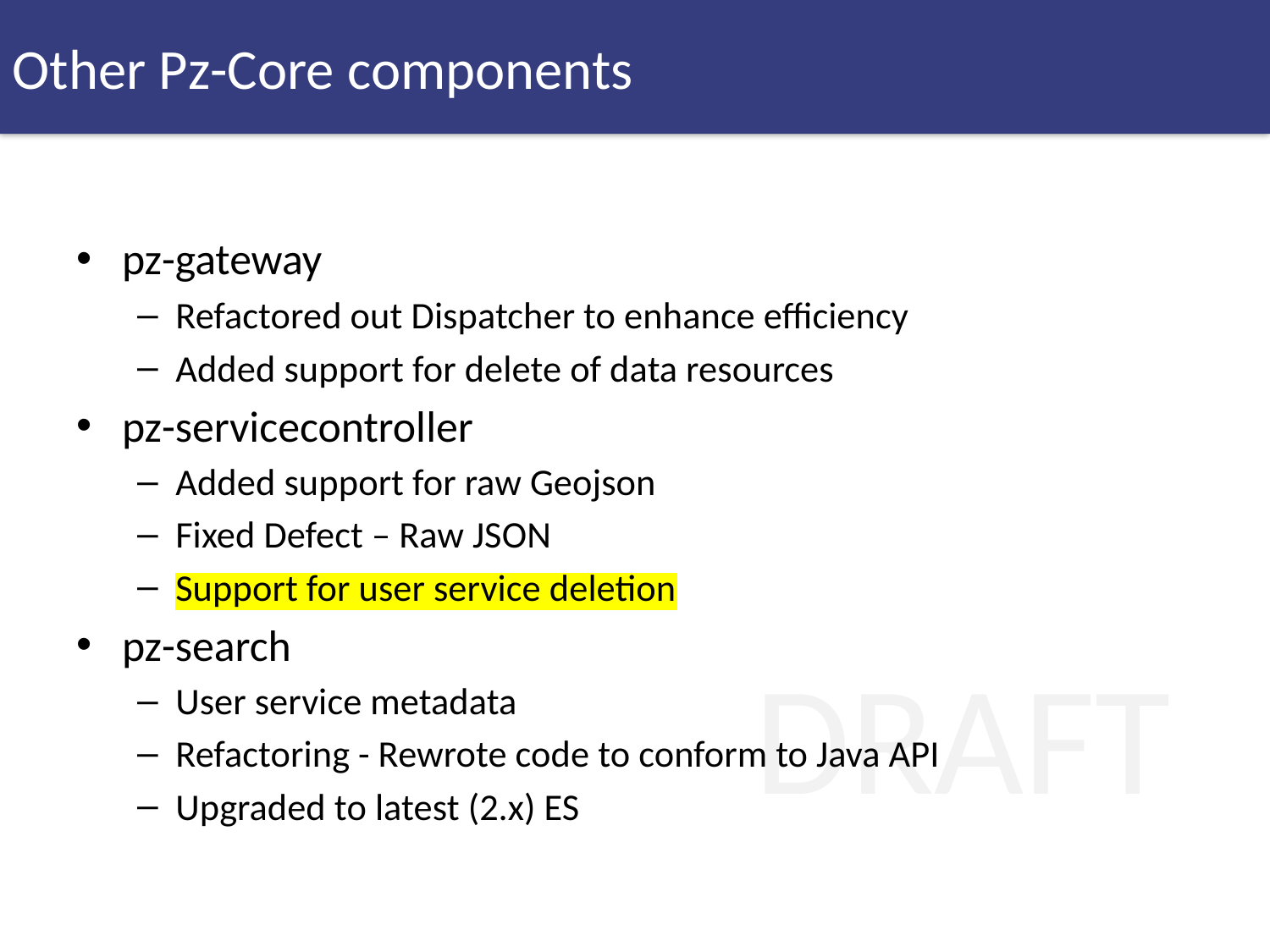

Other Pz-Core components
pz-gateway
Refactored out Dispatcher to enhance efficiency
Added support for delete of data resources
pz-servicecontroller
Added support for raw Geojson
Fixed Defect – Raw JSON
Support for user service deletion
pz-search
User service metadata
Refactoring - Rewrote code to conform to Java API
Upgraded to latest (2.x) ES